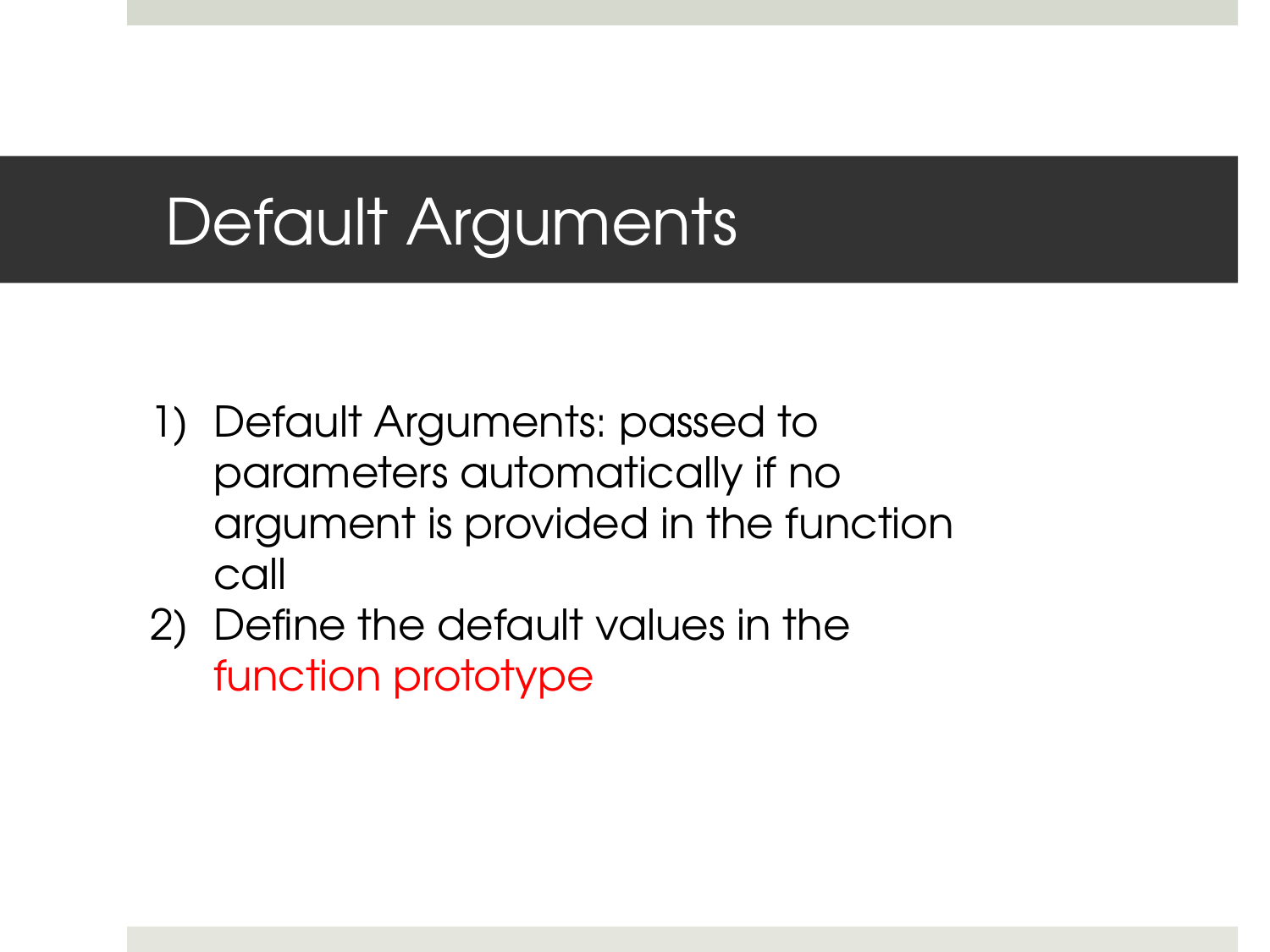

# Default Arguments
Default Arguments: passed to parameters automatically if no argument is provided in the function call
Define the default values in the function prototype